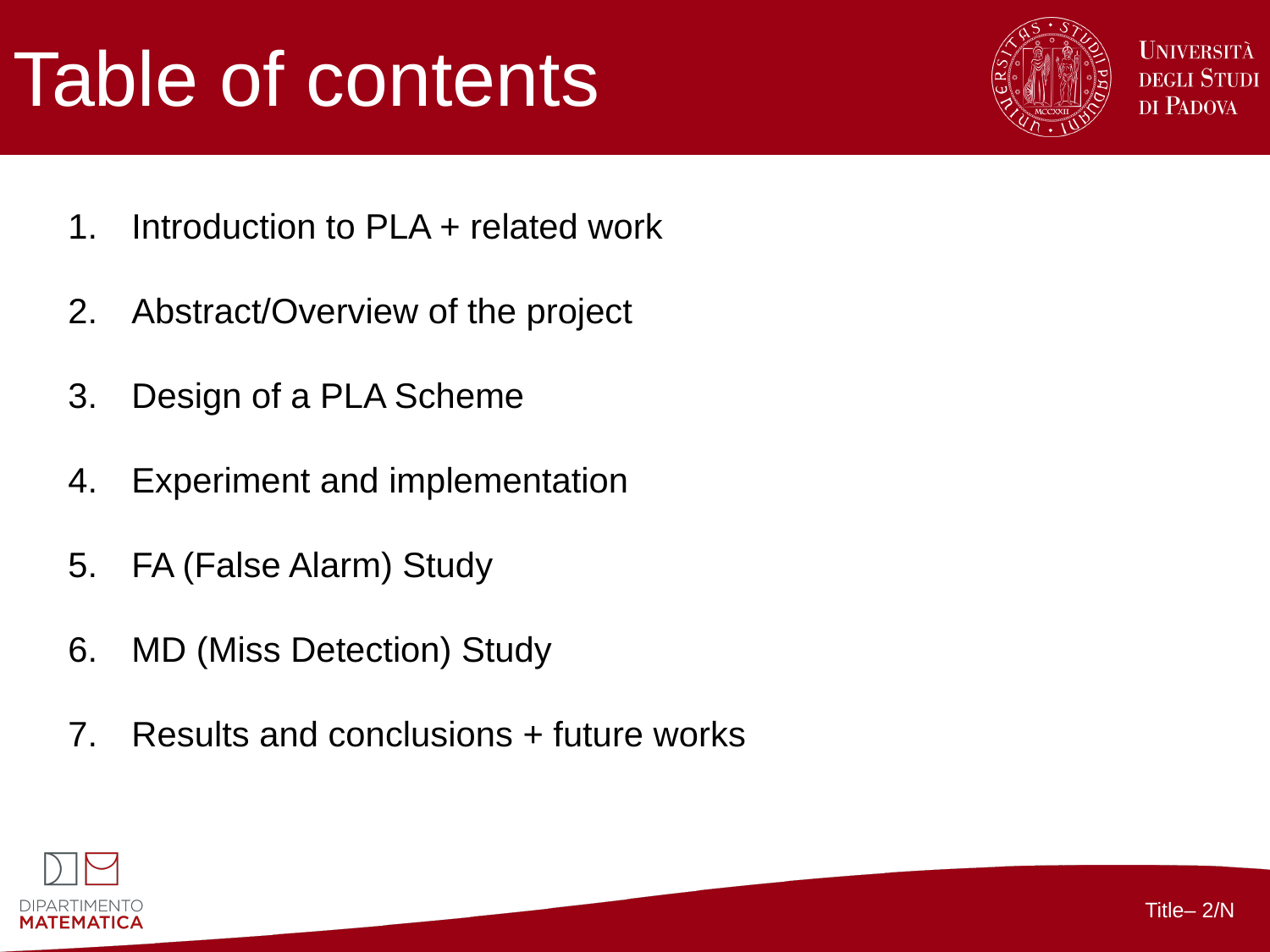

# Table of contents
Introduction to PLA + related work

Abstract/Overview of the project

Design of a PLA Scheme

Experiment and implementation

FA (False Alarm) Study

MD (Miss Detection) Study

Results and conclusions + future works

Title– 2/N